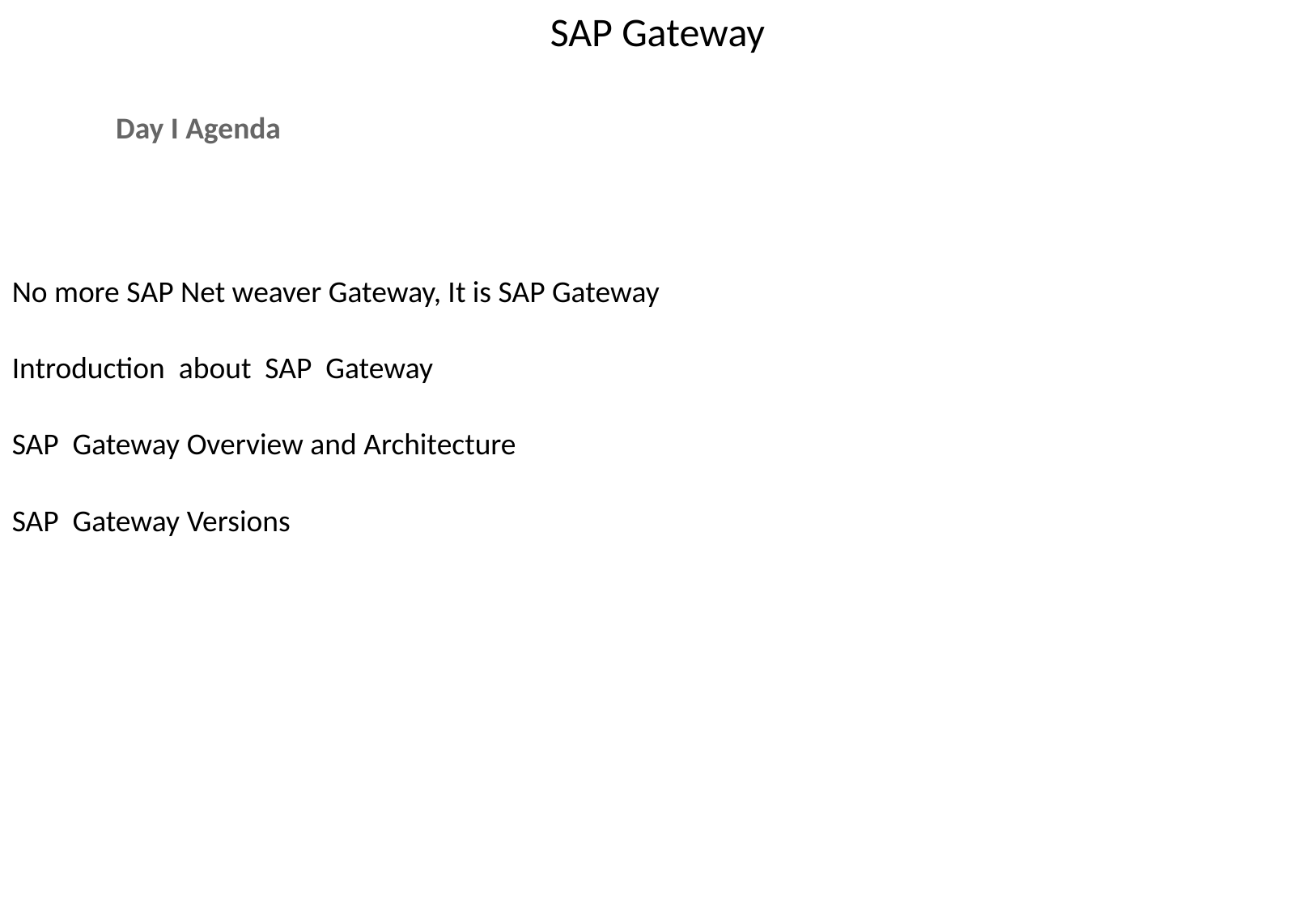

SAP Gateway
Day I Agenda

No more SAP Net weaver Gateway, It is SAP Gateway
Introduction  about  SAP  Gateway
SAP  Gateway Overview and Architecture
SAP  Gateway Versions